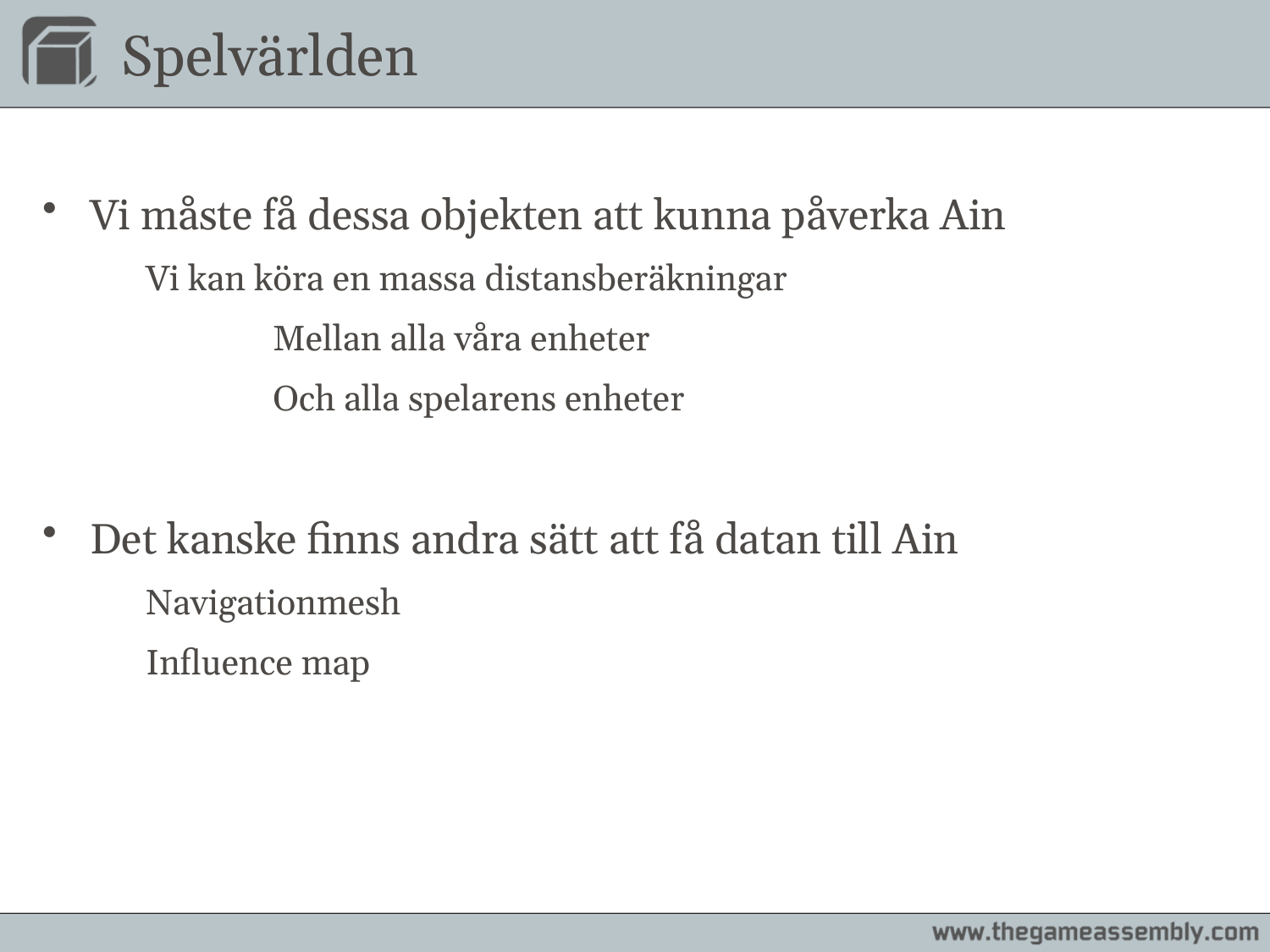

# Spelvärlden

Vi måste få dessa objekten att kunna påverka Ain
	Vi kan köra en massa distansberäkningar
		Mellan alla våra enheter
		Och alla spelarens enheter

Det kanske finns andra sätt att få datan till Ain
	Navigationmesh
	Influence map